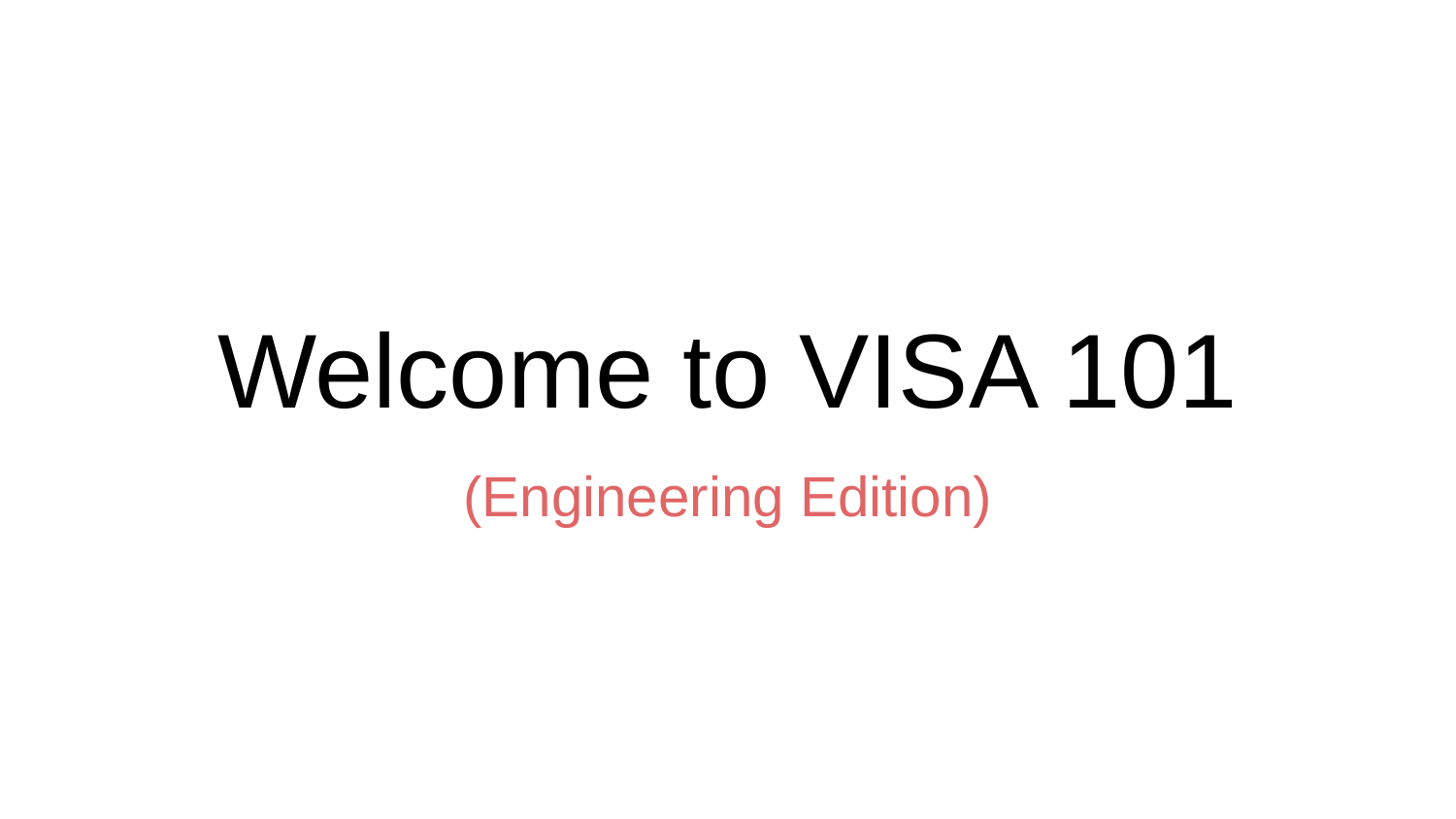

# Welcome to VISA 101
(Engineering Edition)